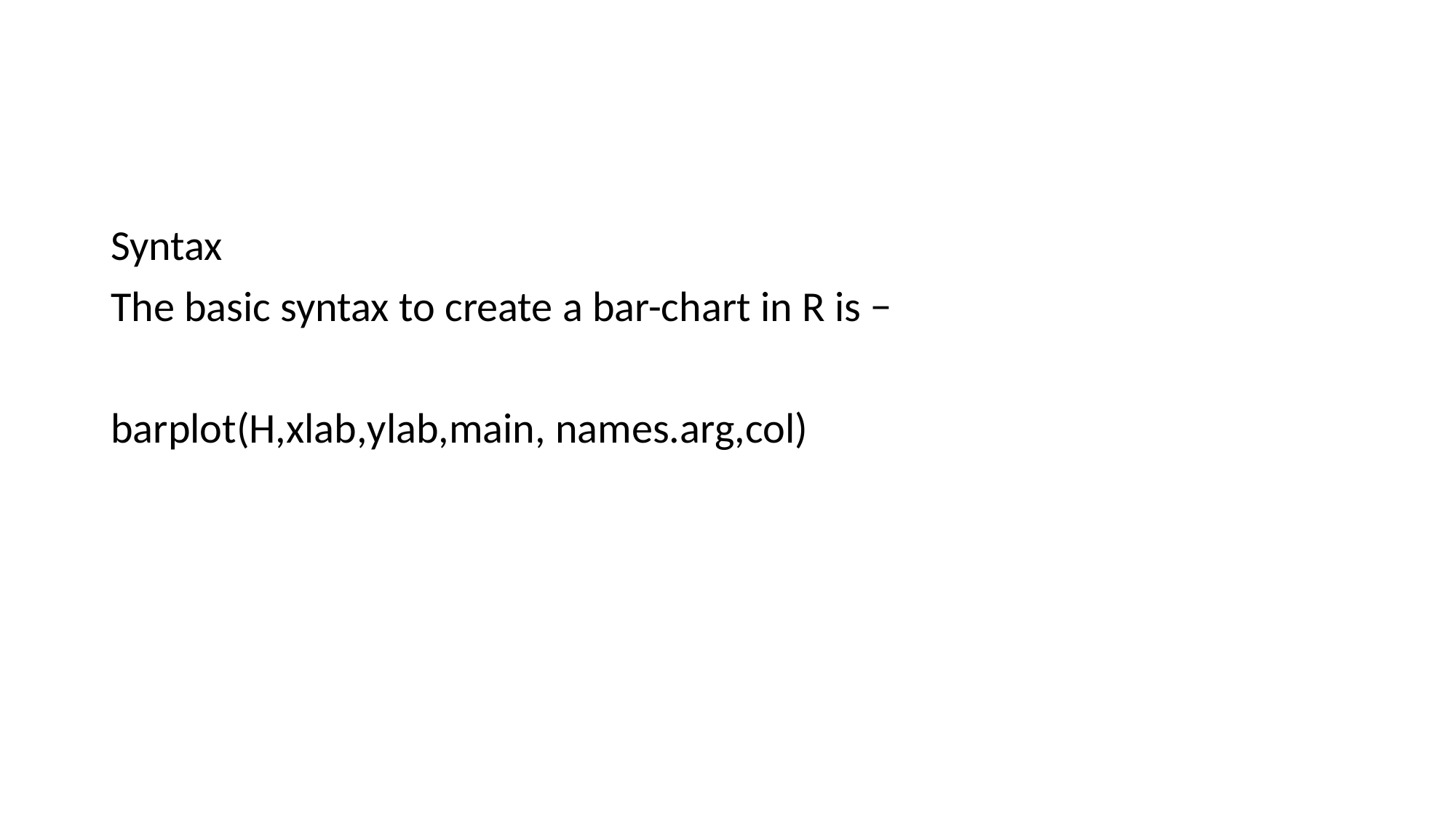

#
Syntax
The basic syntax to create a bar-chart in R is −

barplot(H,xlab,ylab,main, names.arg,col)